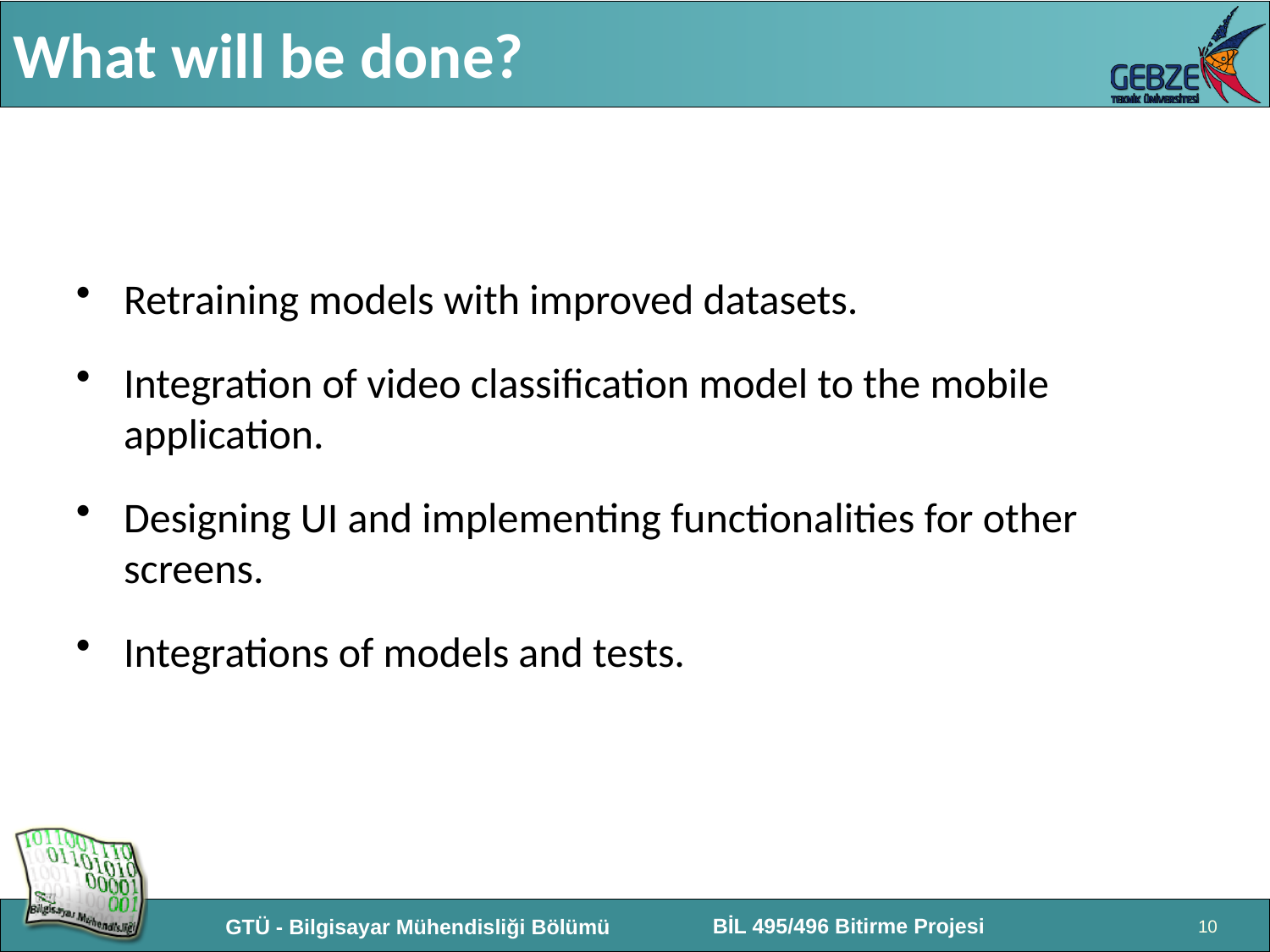

# What will be done?
Retraining models with improved datasets.

Integration of video classification model to the mobile application.

Designing UI and implementing functionalities for other screens.

Integrations of models and tests.
10